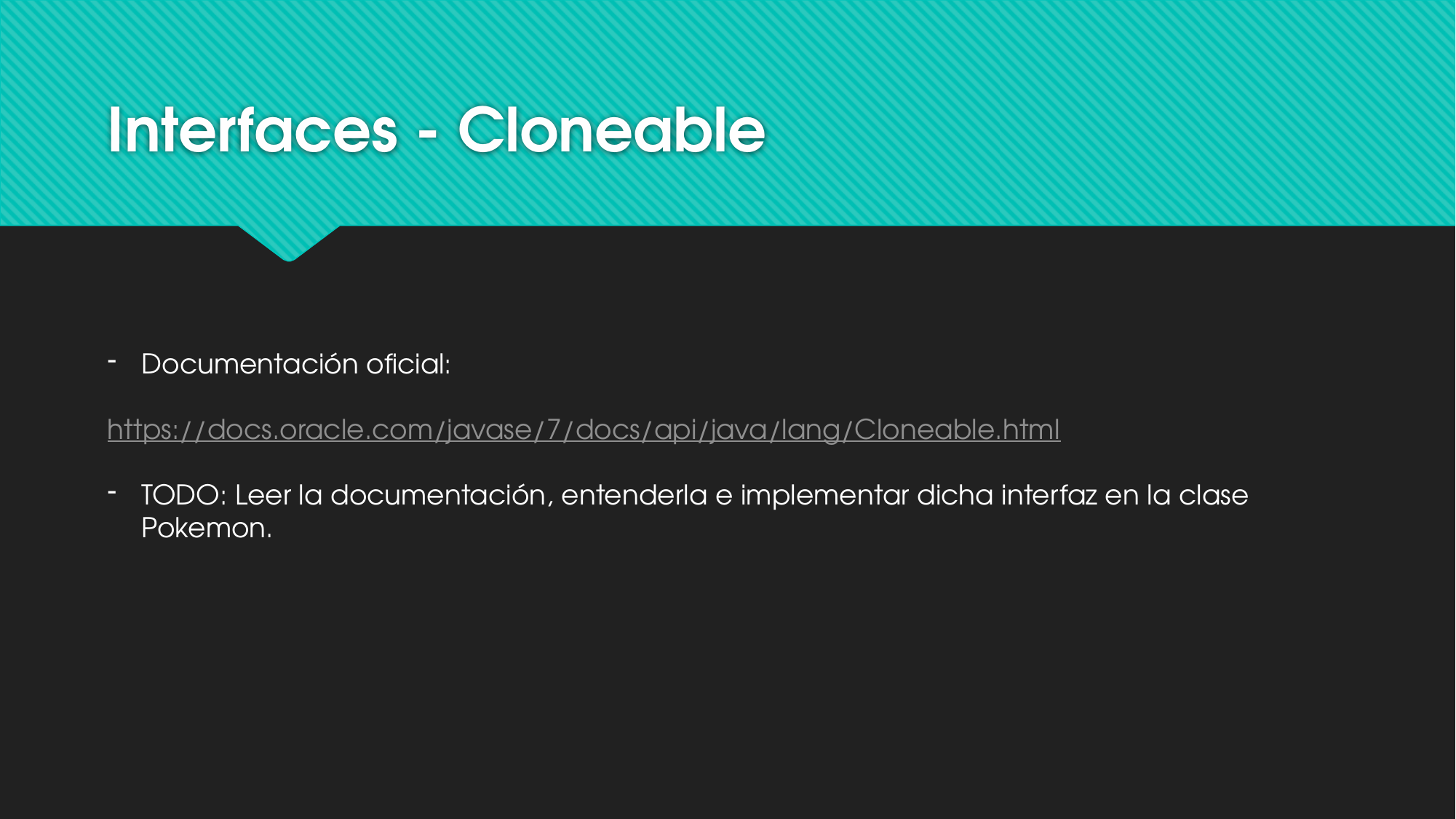

# Interfaces - Cloneable
Documentación oficial:

https://docs.oracle.com/javase/7/docs/api/java/lang/Cloneable.html

TODO: Leer la documentación, entenderla e implementar dicha interfaz en la clase Pokemon.